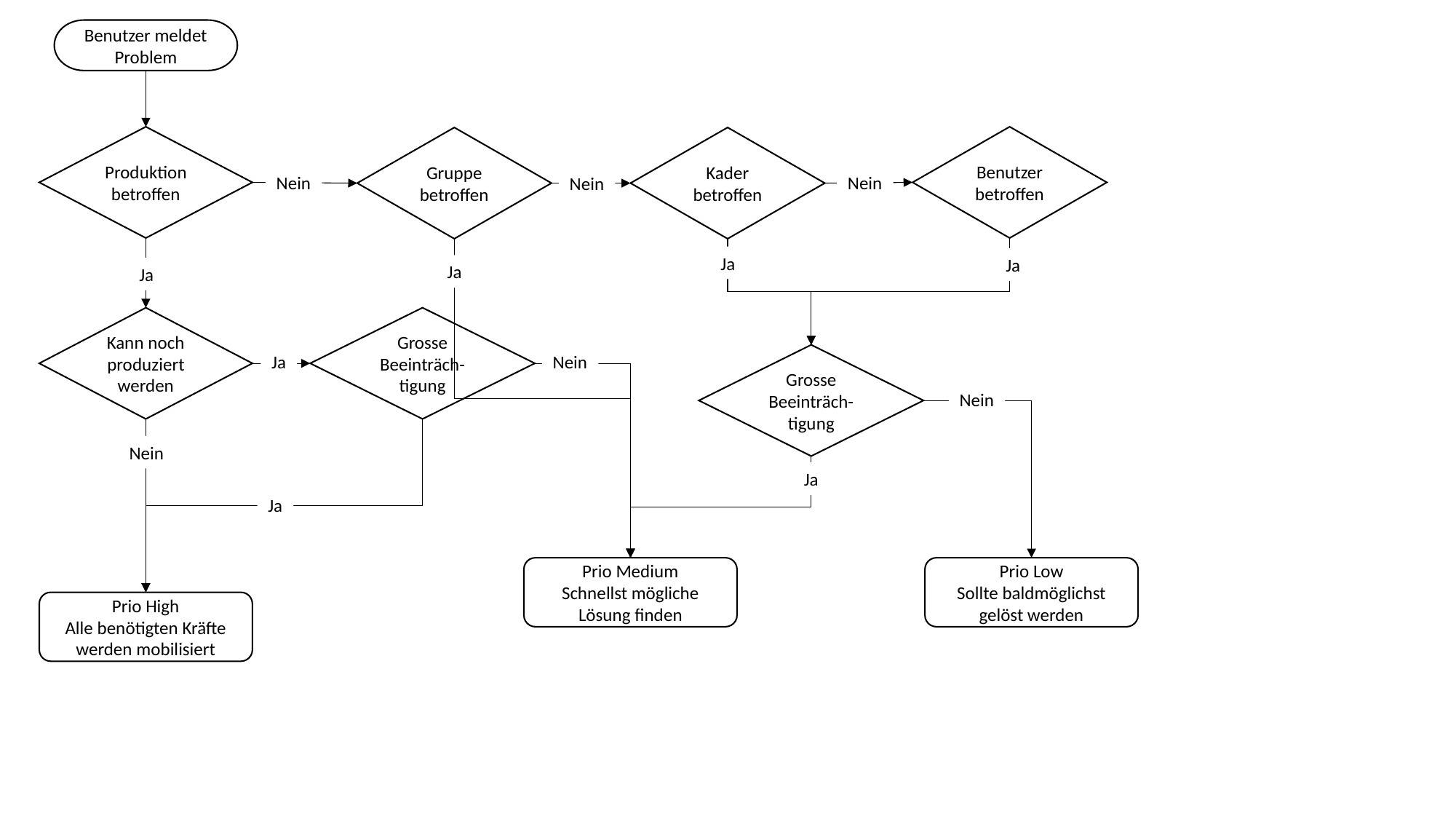

Benutzer meldet Problem
Produktion betroffen
Benutzer betroffen
Gruppe betroffen
Kader betroffen
Nein
Nein
Nein
Ja
Ja
Ja
Ja
Grosse Beeinträch-tigung
Kann noch produziert werden
Ja
Nein
Grosse Beeinträch-tigung
Nein
Nein
Ja
Ja
Prio Medium
Schnellst mögliche Lösung finden
Prio Low
Sollte baldmöglichst gelöst werden
Prio High
Alle benötigten Kräfte werden mobilisiert